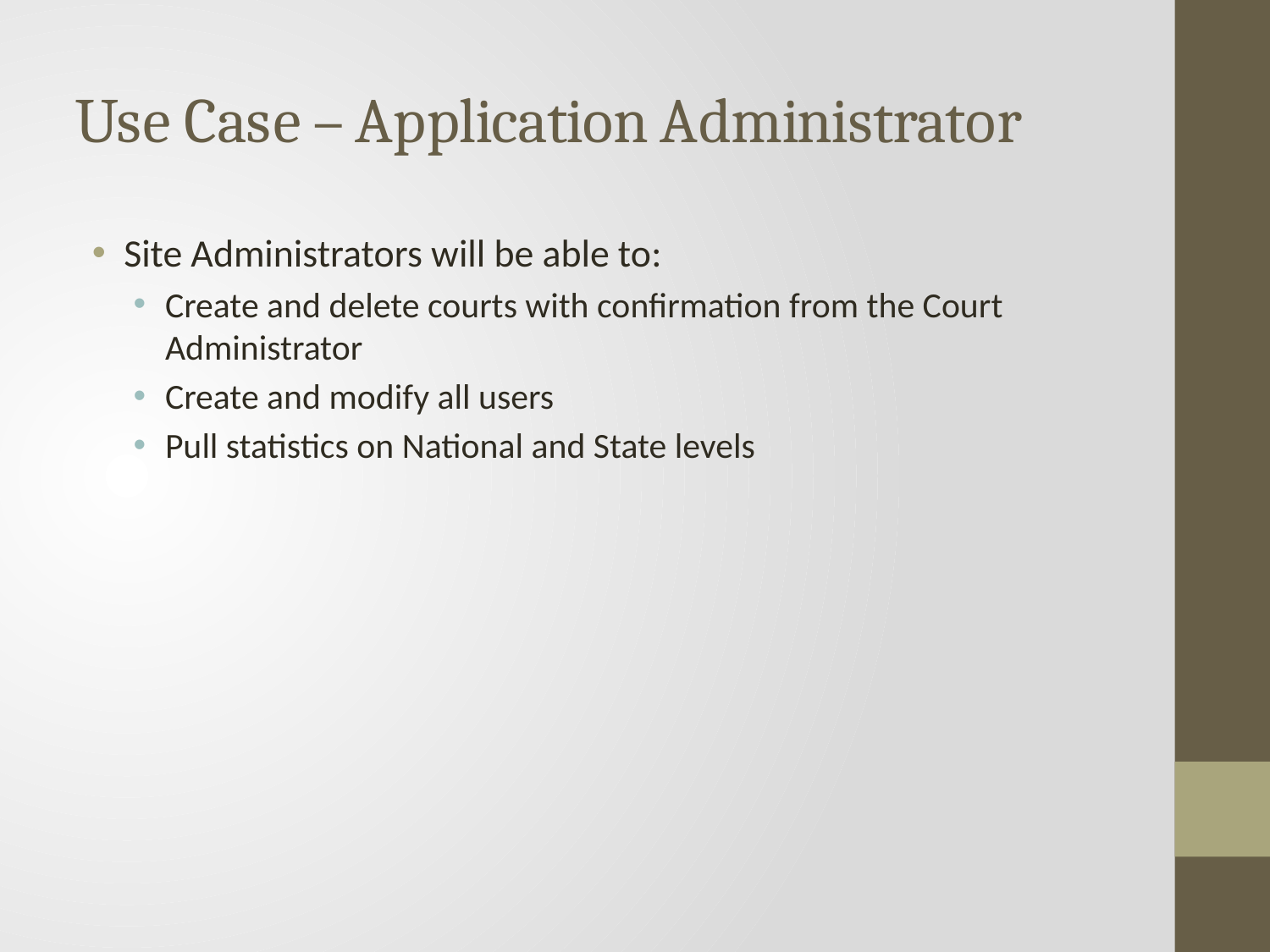

# Use Case – Application Administrator
Site Administrators will be able to:
Create and delete courts with confirmation from the Court Administrator
Create and modify all users
Pull statistics on National and State levels